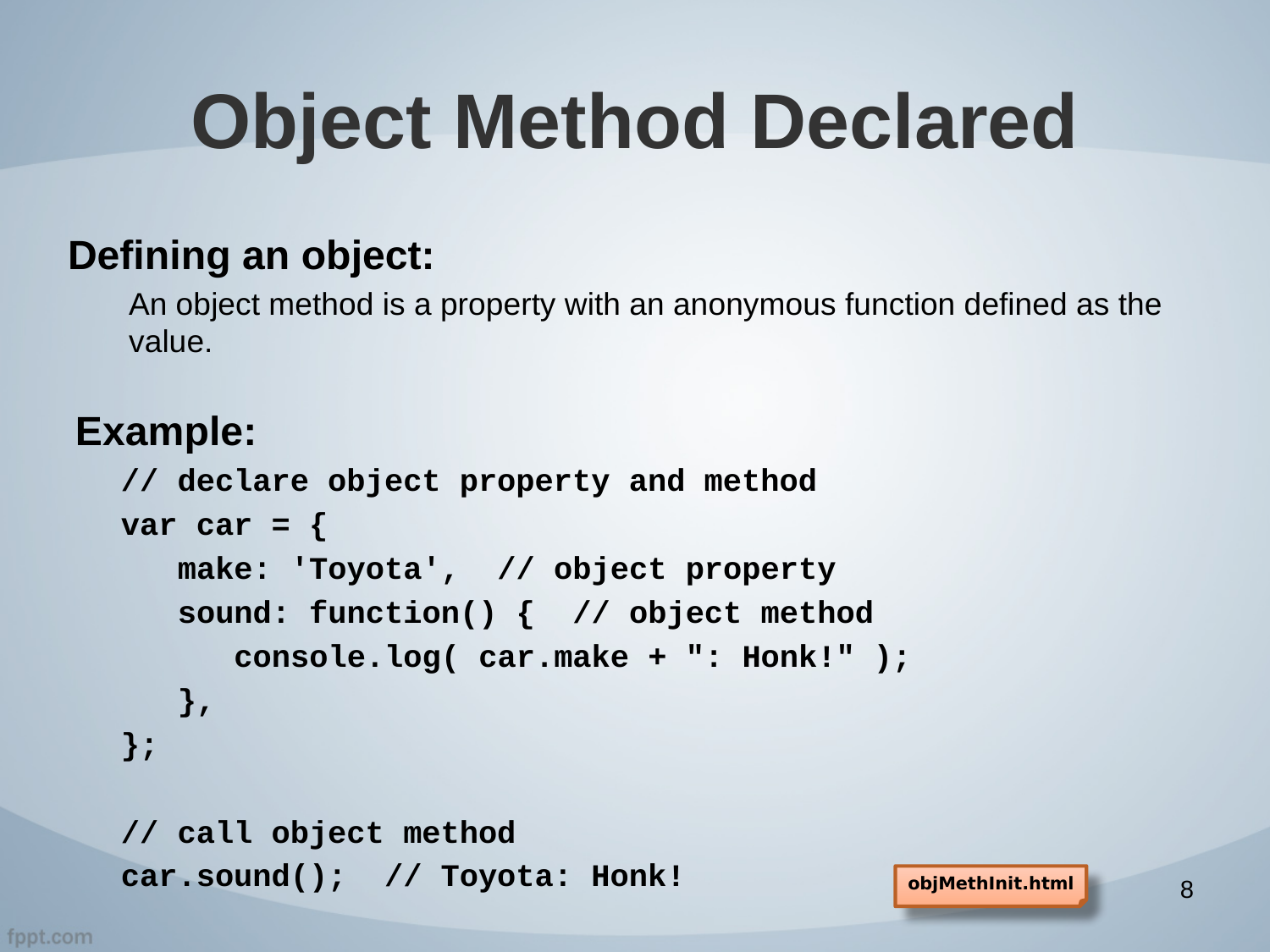

# Object Method Declared
Defining an object:
An object method is a property with an anonymous function defined as the value.
Example:
// declare object property and method
var car = {
   make: 'Toyota',  // object property
   sound: function() {  // object method
      console.log( car.make + ": Honk!" );
   },
};

// call object method
car.sound();  // Toyota: Honk!
objMethInit.html
8